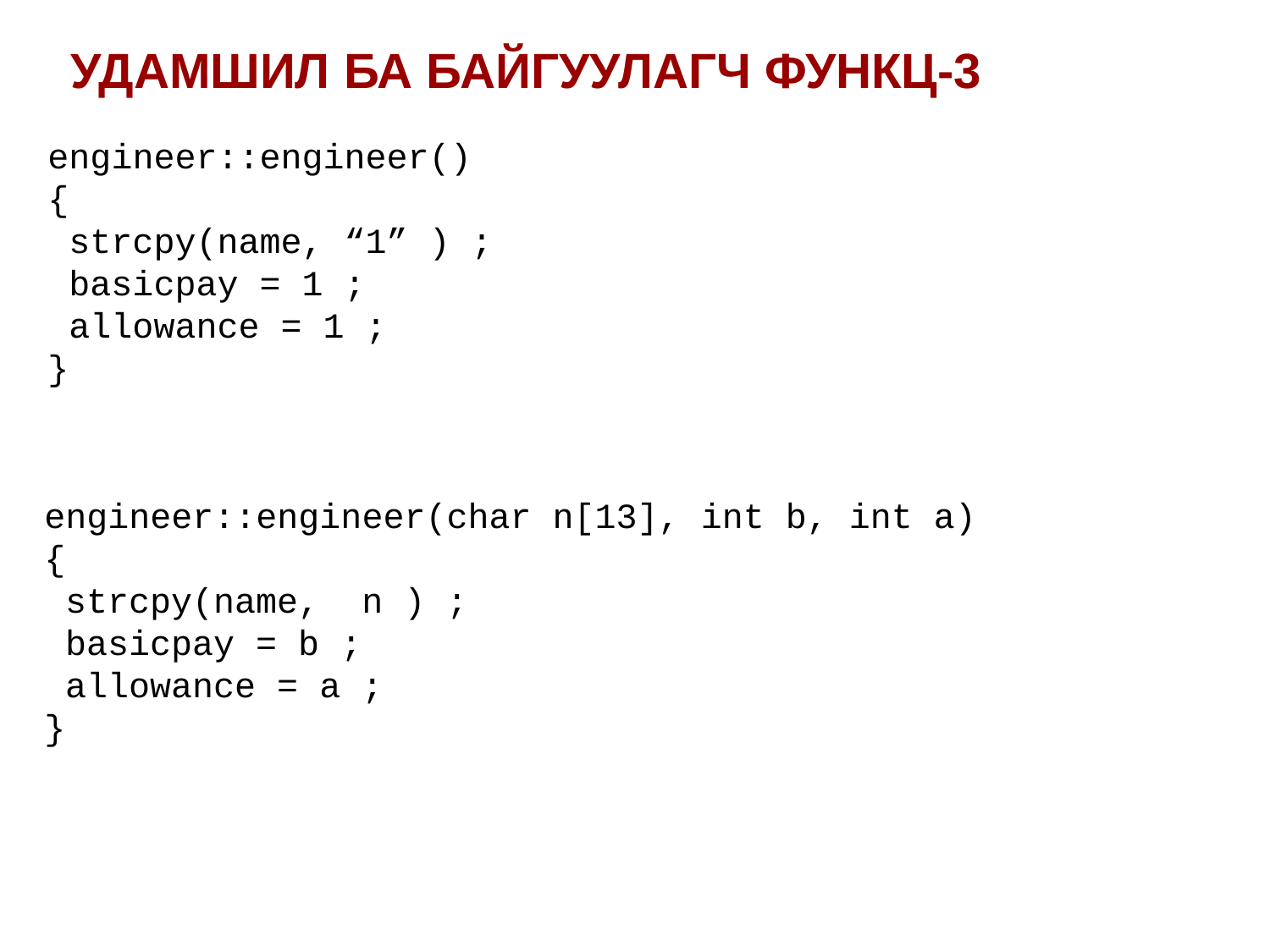

УДАМШИЛ БА БАЙГУУЛАГЧ ФУНКЦ-3
engineer::engineer()
{
 strcpy(name, “1” ) ;
 basicpay = 1 ;
 allowance = 1 ;
}
engineer::engineer(char n[13], int b, int a)
{
 strcpy(name,  n ) ;
 basicpay = b ;
 allowance = a ;
}